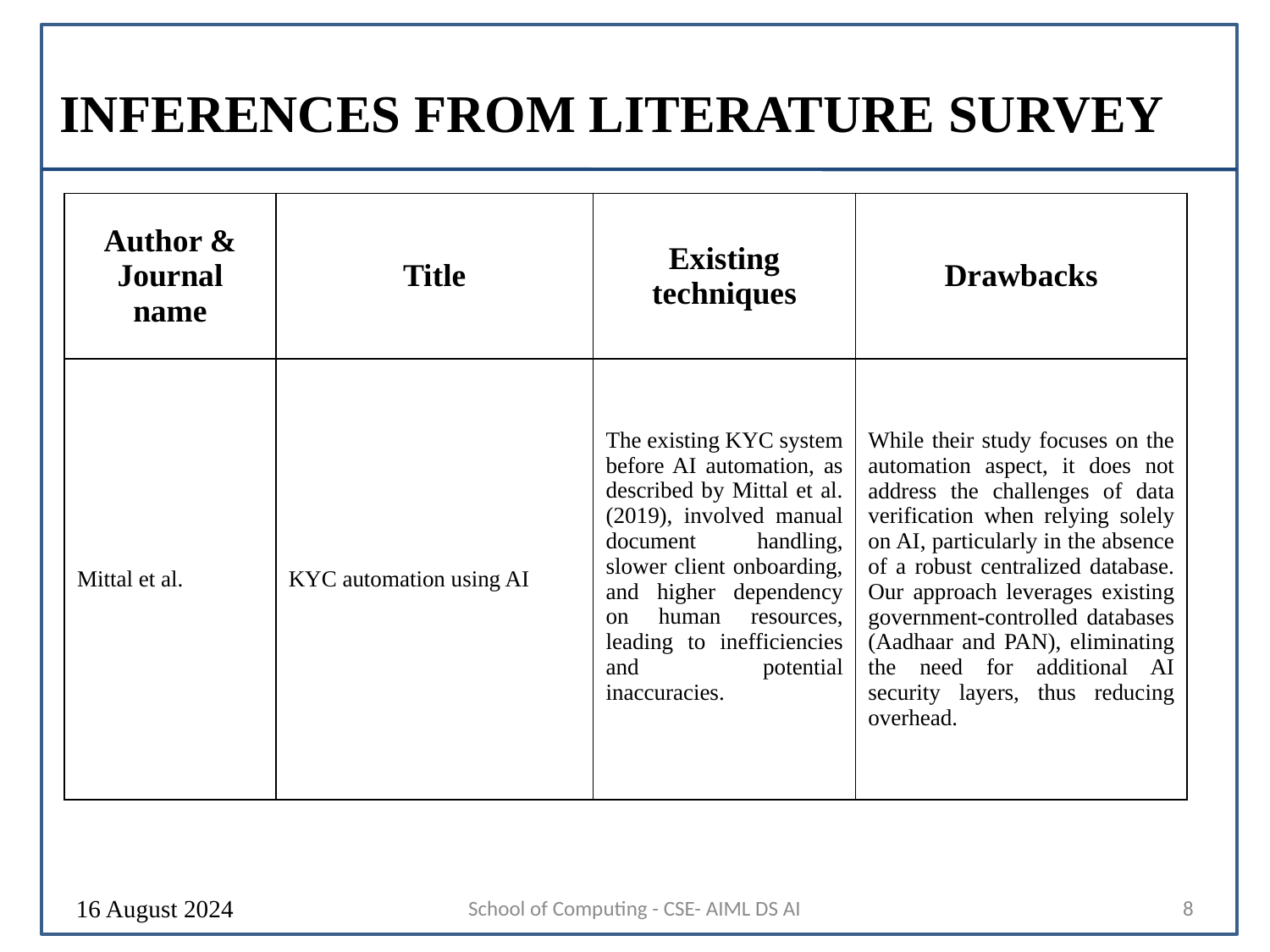

# INFERENCES FROM LITERATURE SURVEY
| Author & Journal name | Title | Existing techniques | Drawbacks |
| --- | --- | --- | --- |
| Mittal et al. | KYC automation using AI | The existing KYC system before AI automation, as described by Mittal et al. (2019), involved manual document handling, slower client onboarding, and higher dependency on human resources, leading to inefficiencies and potential inaccuracies. | While their study focuses on the automation aspect, it does not address the challenges of data verification when relying solely on AI, particularly in the absence of a robust centralized database. Our approach leverages existing government-controlled databases (Aadhaar and PAN), eliminating the need for additional AI security layers, thus reducing overhead. |
16 August 2024
School of Computing - CSE- AIML DS AI
8